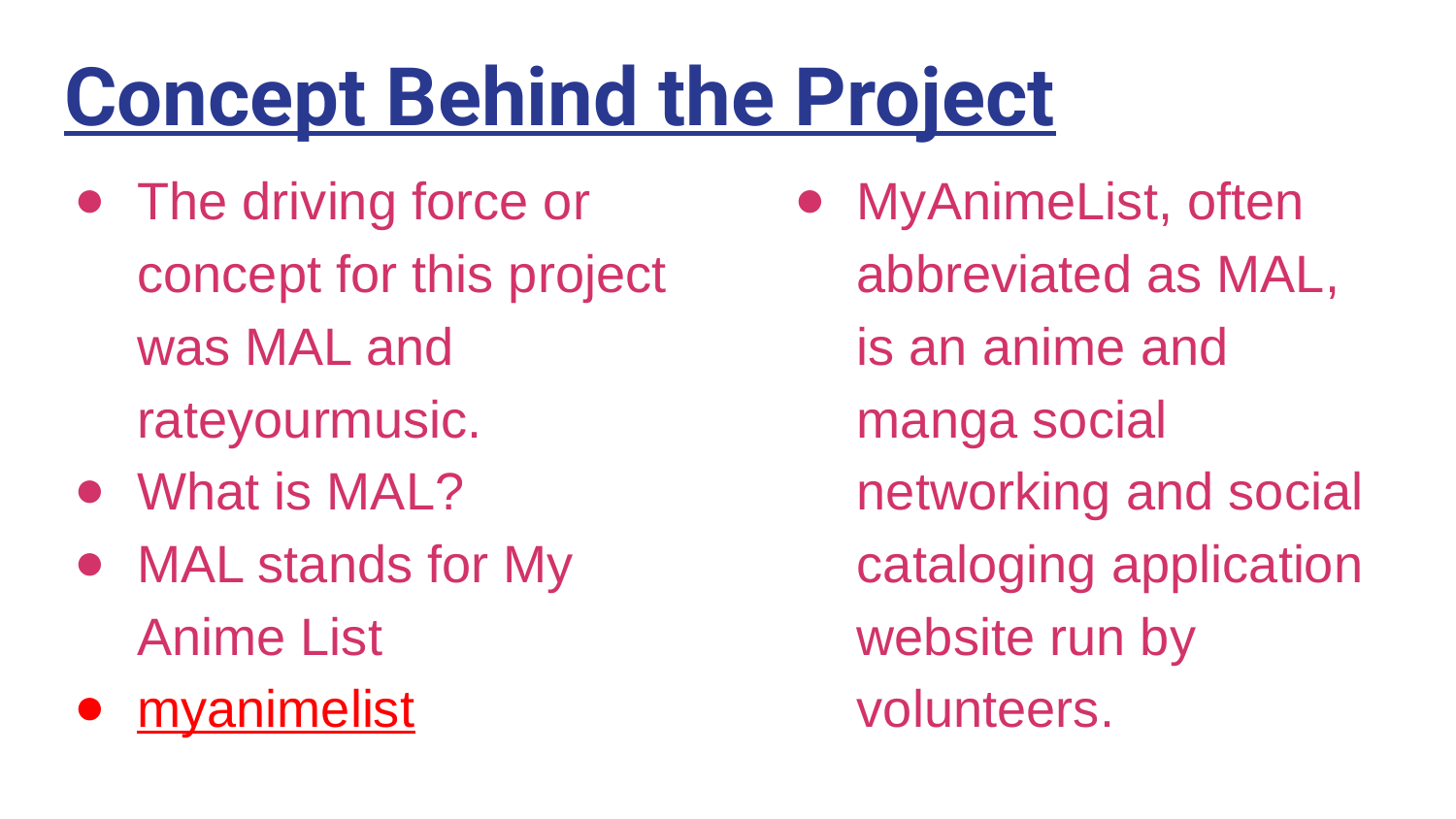

# Concept Behind the Project
The driving force or concept for this project was MAL and rateyourmusic.
What is MAL?
MAL stands for My Anime List
myanimelist
MyAnimeList, often abbreviated as MAL, is an anime and manga social networking and social cataloging application website run by volunteers.